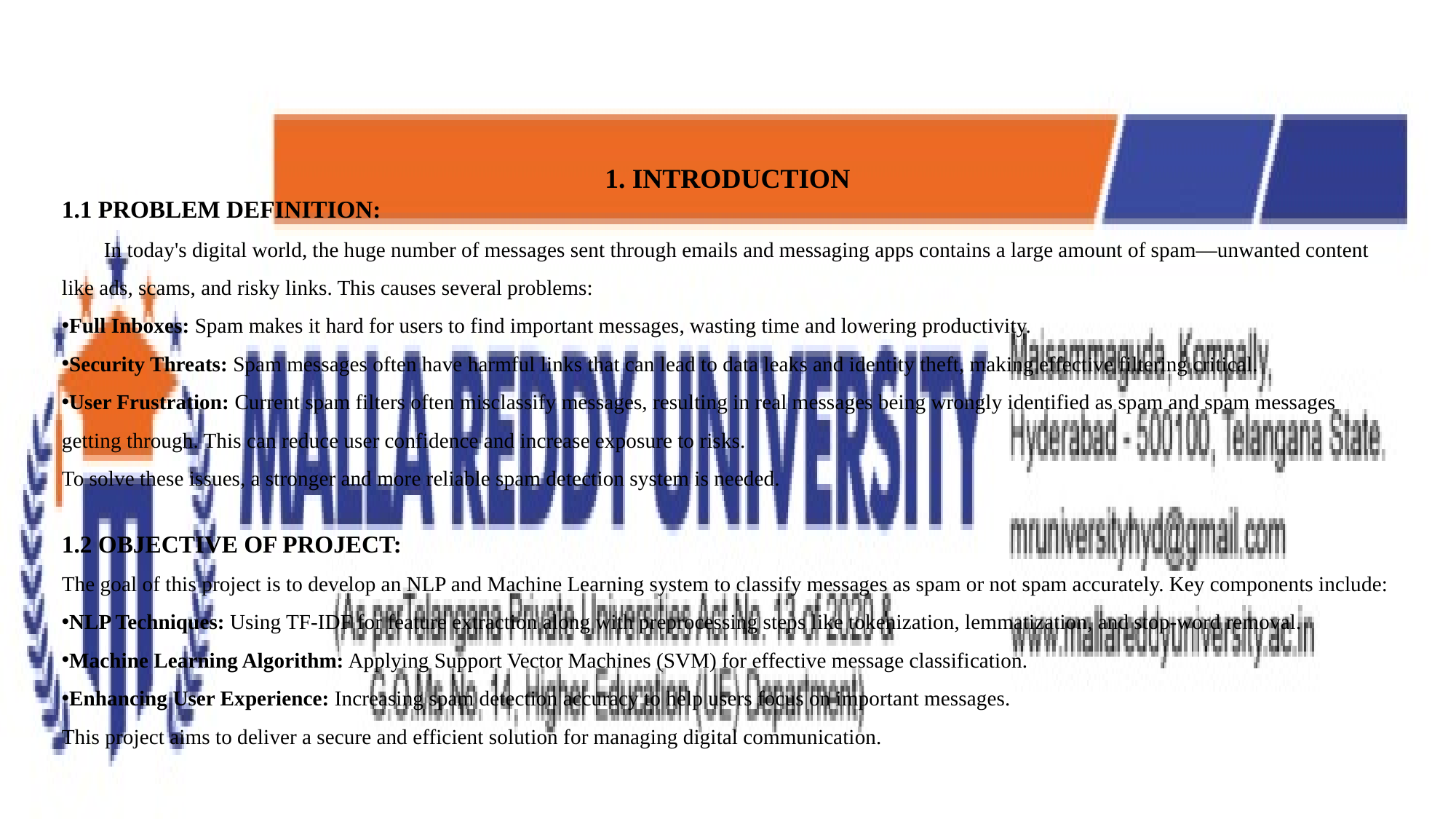

1. INTRODUCTION
1.1 PROBLEM DEFINITION:
        In today's digital world, the huge number of messages sent through emails and messaging apps contains a large amount of spam—unwanted content like ads, scams, and risky links. This causes several problems:
Full Inboxes: Spam makes it hard for users to find important messages, wasting time and lowering productivity.
Security Threats: Spam messages often have harmful links that can lead to data leaks and identity theft, making effective filtering critical.
User Frustration: Current spam filters often misclassify messages, resulting in real messages being wrongly identified as spam and spam messages getting through. This can reduce user confidence and increase exposure to risks.
To solve these issues, a stronger and more reliable spam detection system is needed.

1.2 OBJECTIVE OF PROJECT:
The goal of this project is to develop an NLP and Machine Learning system to classify messages as spam or not spam accurately. Key components include:
NLP Techniques: Using TF-IDF for feature extraction along with preprocessing steps like tokenization, lemmatization, and stop-word removal.
Machine Learning Algorithm: Applying Support Vector Machines (SVM) for effective message classification.
Enhancing User Experience: Increasing spam detection accuracy to help users focus on important messages.
This project aims to deliver a secure and efficient solution for managing digital communication.